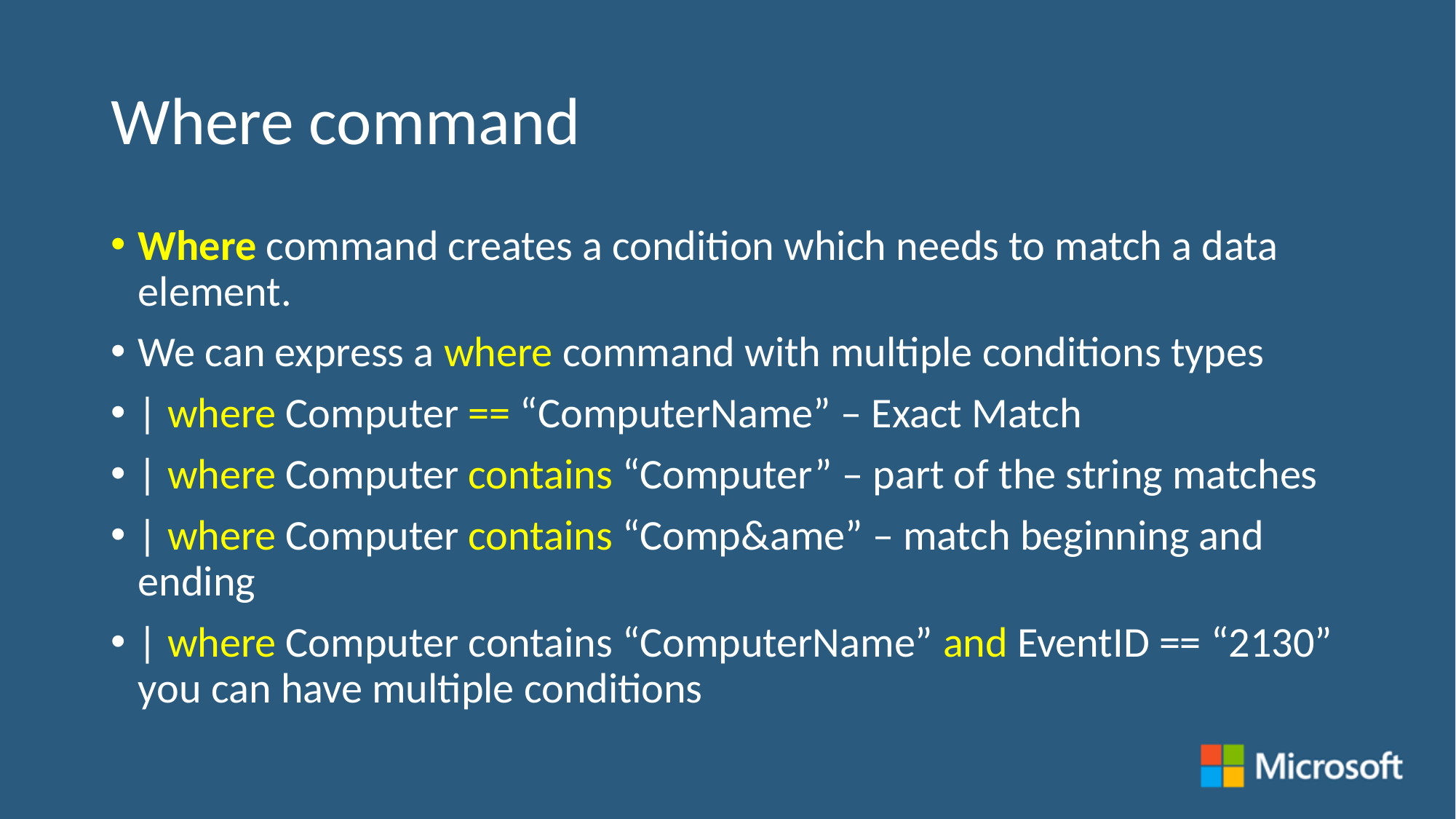

# Where command
Where command creates a condition which needs to match a data element.
We can express a where command with multiple conditions types
| where Computer == “ComputerName” – Exact Match
| where Computer contains “Computer” – part of the string matches
| where Computer contains “Comp&ame” – match beginning and ending
| where Computer contains “ComputerName” and EventID == “2130” you can have multiple conditions